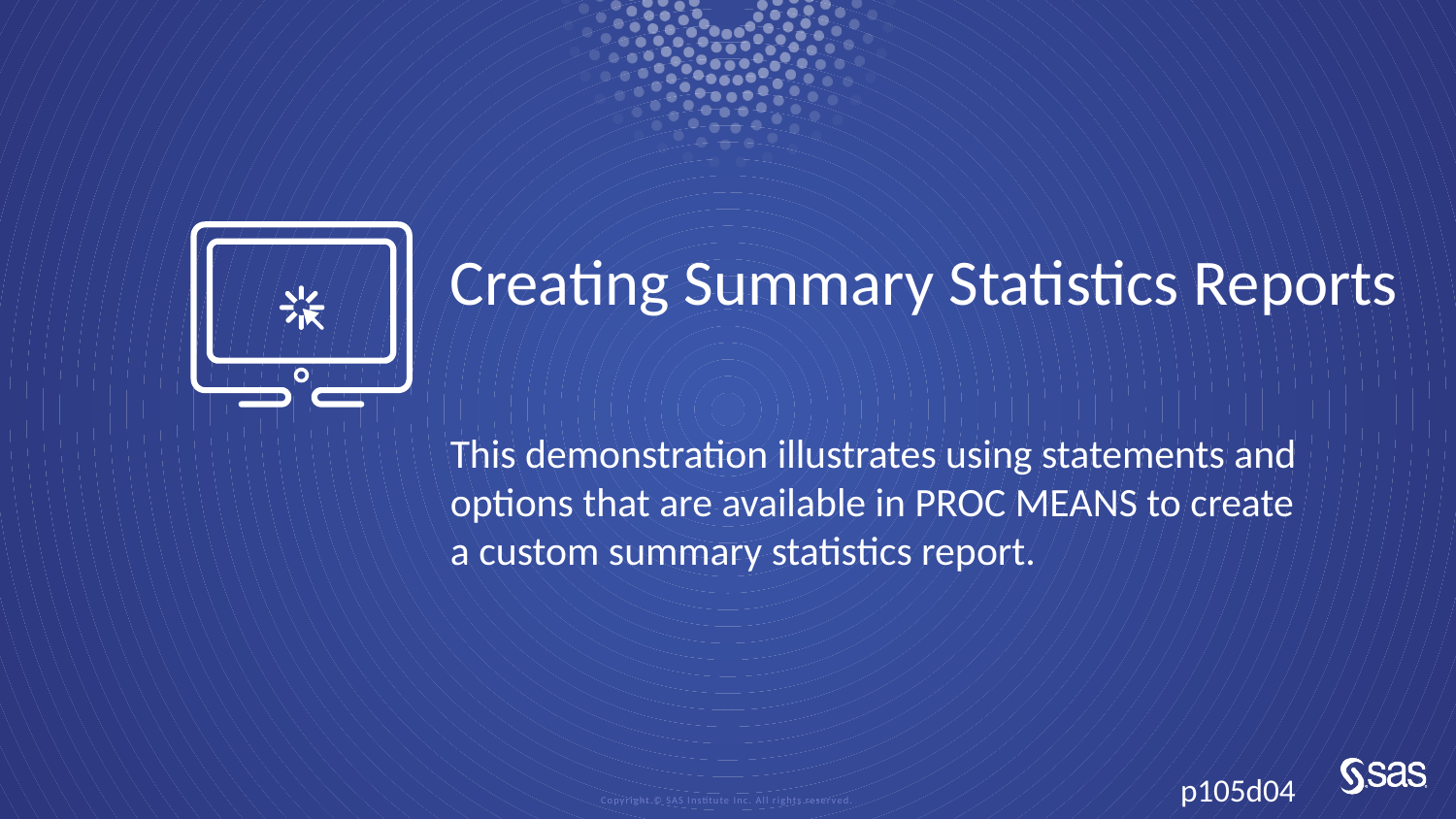

# Creating Summary Statistics Reports
This demonstration illustrates using statements and options that are available in PROC MEANS to create
a custom summary statistics report.
p105d04